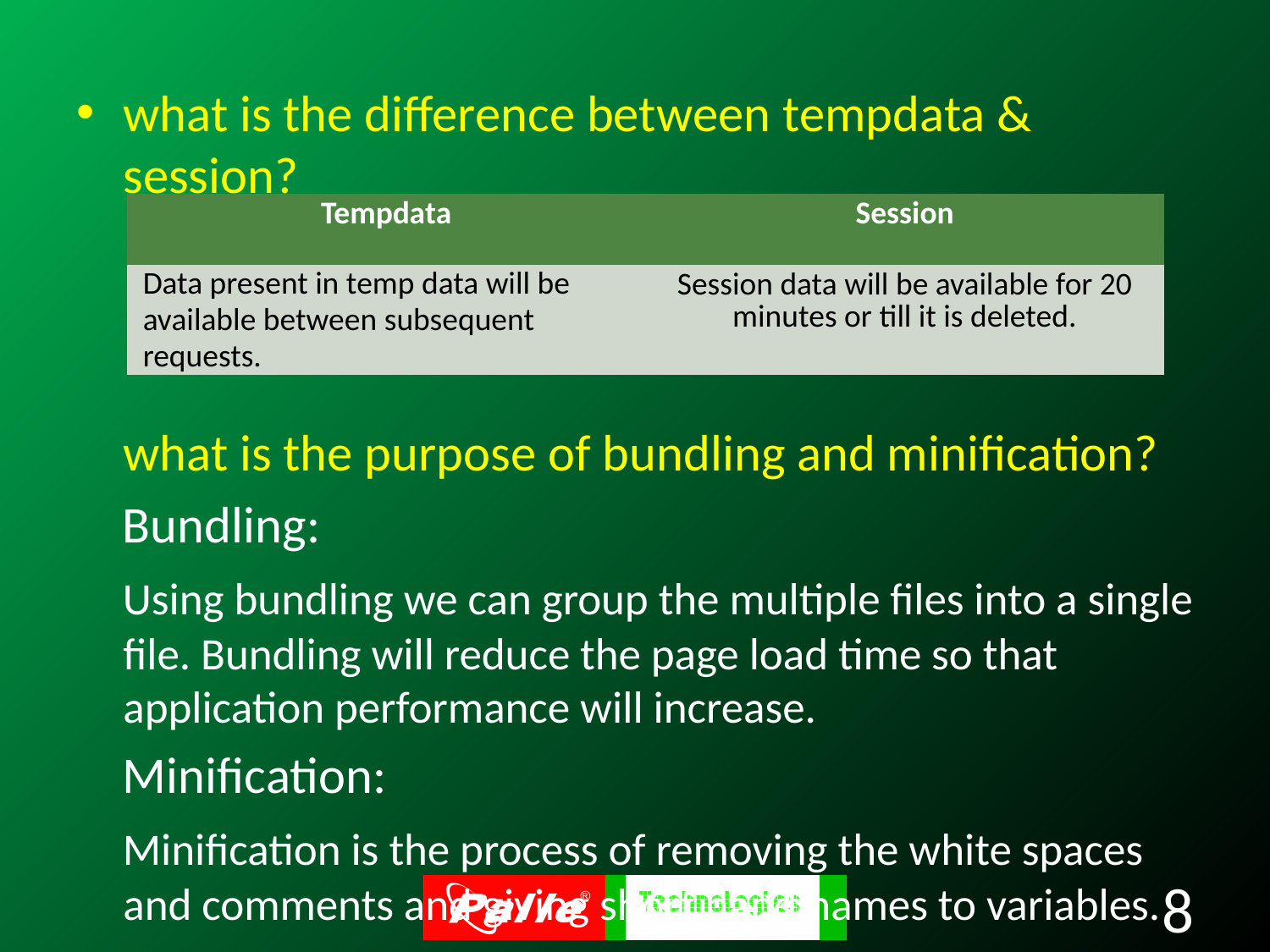

what is the difference between tempdata & session?

what is the purpose of bundling and minification?
    Bundling:
    Using bundling we can group the multiple files into a single file. Bundling will reduce the page load time so that application performance will increase.
    Minification:
    Minification is the process of removing the white spaces and comments and giving short hand names to variables.

| Tempdata | Session |
| --- | --- |
| Data present in temp data will be available between subsequent requests. | Session data will be available for 20 minutes or till it is deleted. |
8